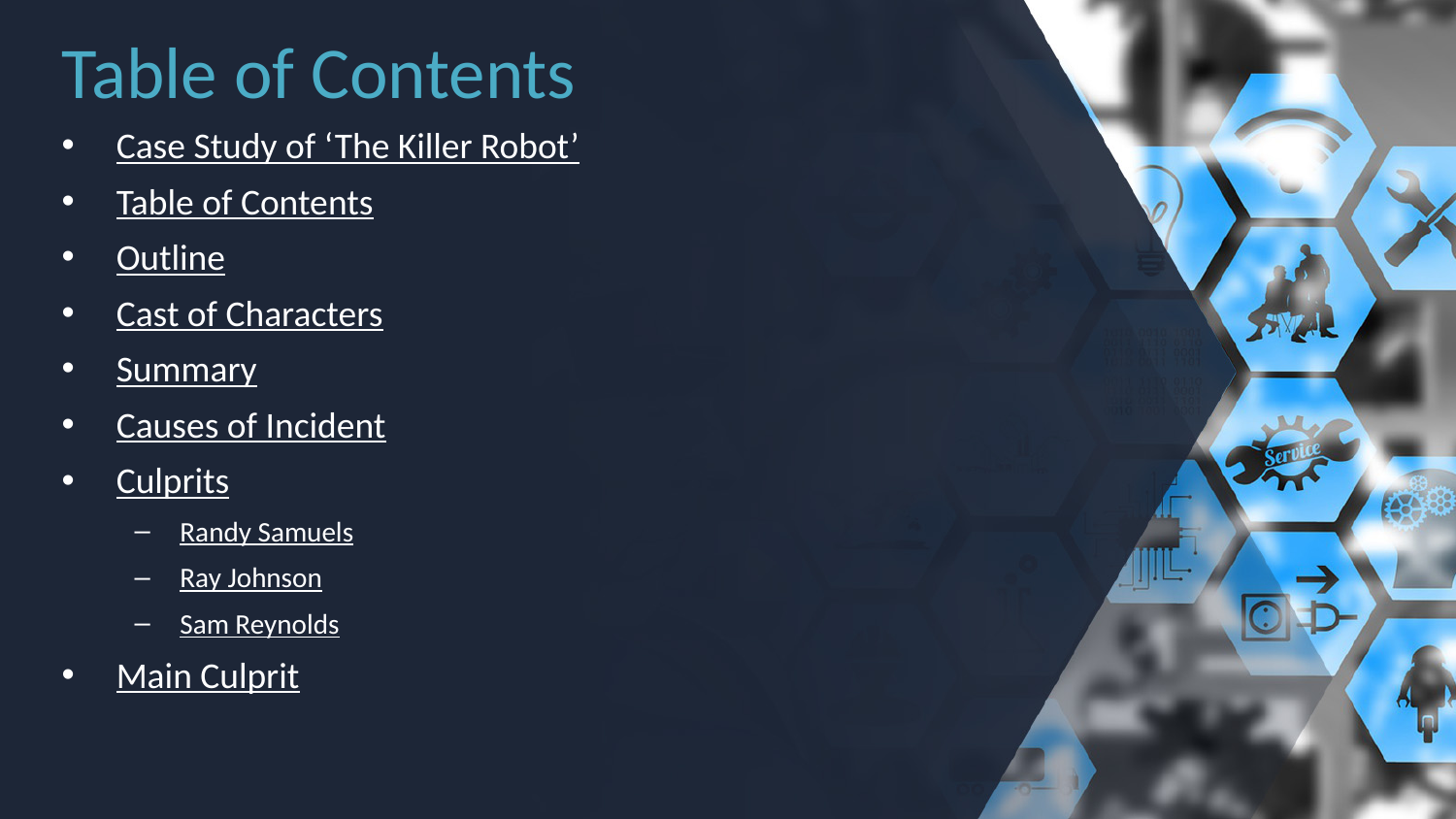

# Table of Contents
Case Study of ‘The Killer Robot’
Table of Contents
Outline
Cast of Characters
Summary
Causes of Incident
Culprits
Randy Samuels
Ray Johnson
Sam Reynolds
Main Culprit